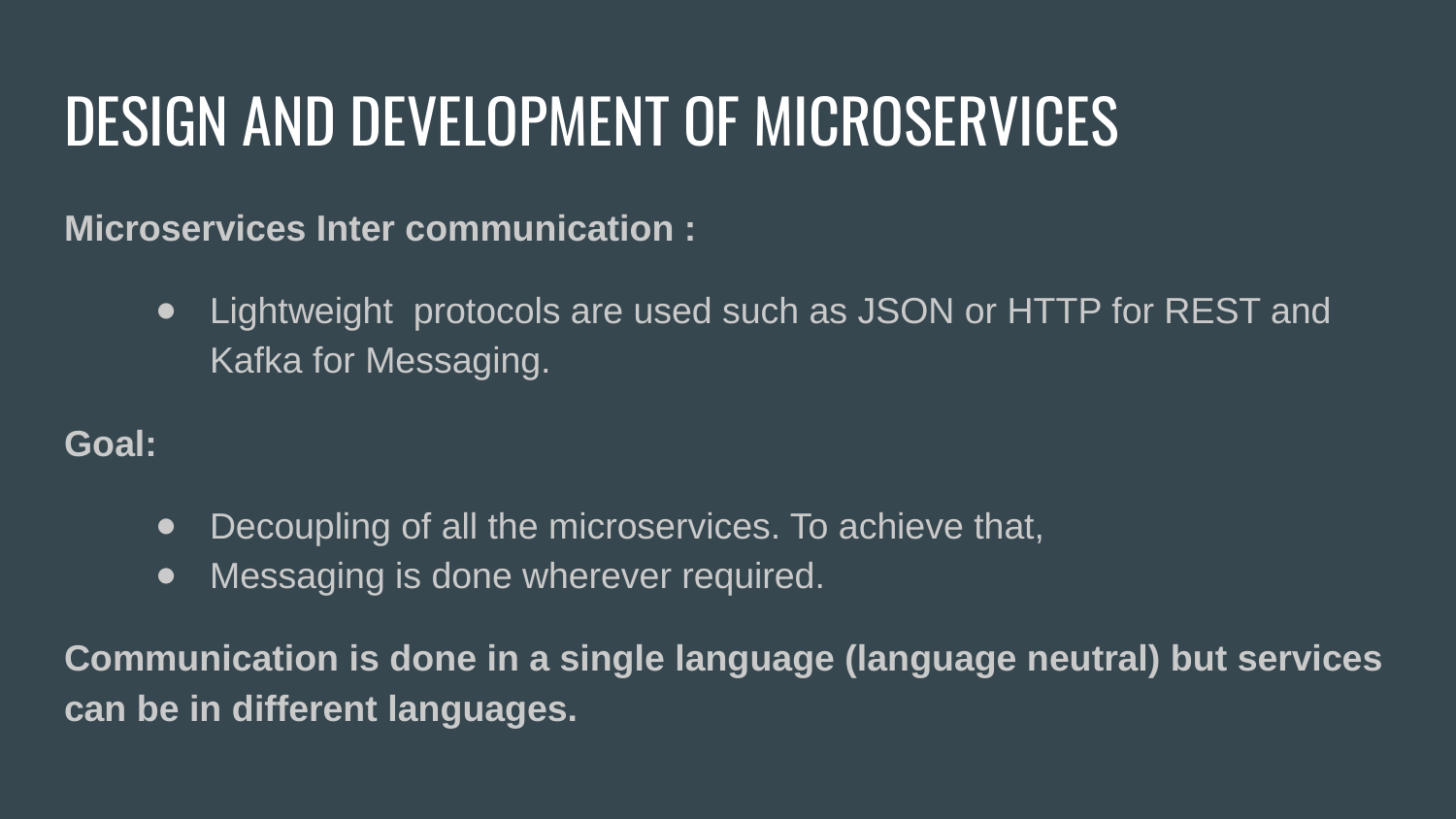

# DESIGN AND DEVELOPMENT OF MICROSERVICES
Microservices Inter communication :
Lightweight  protocols are used such as JSON or HTTP for REST and Kafka for Messaging.
Goal:
Decoupling of all the microservices. To achieve that,
Messaging is done wherever required.
Communication is done in a single language (language neutral) but services can be in different languages.